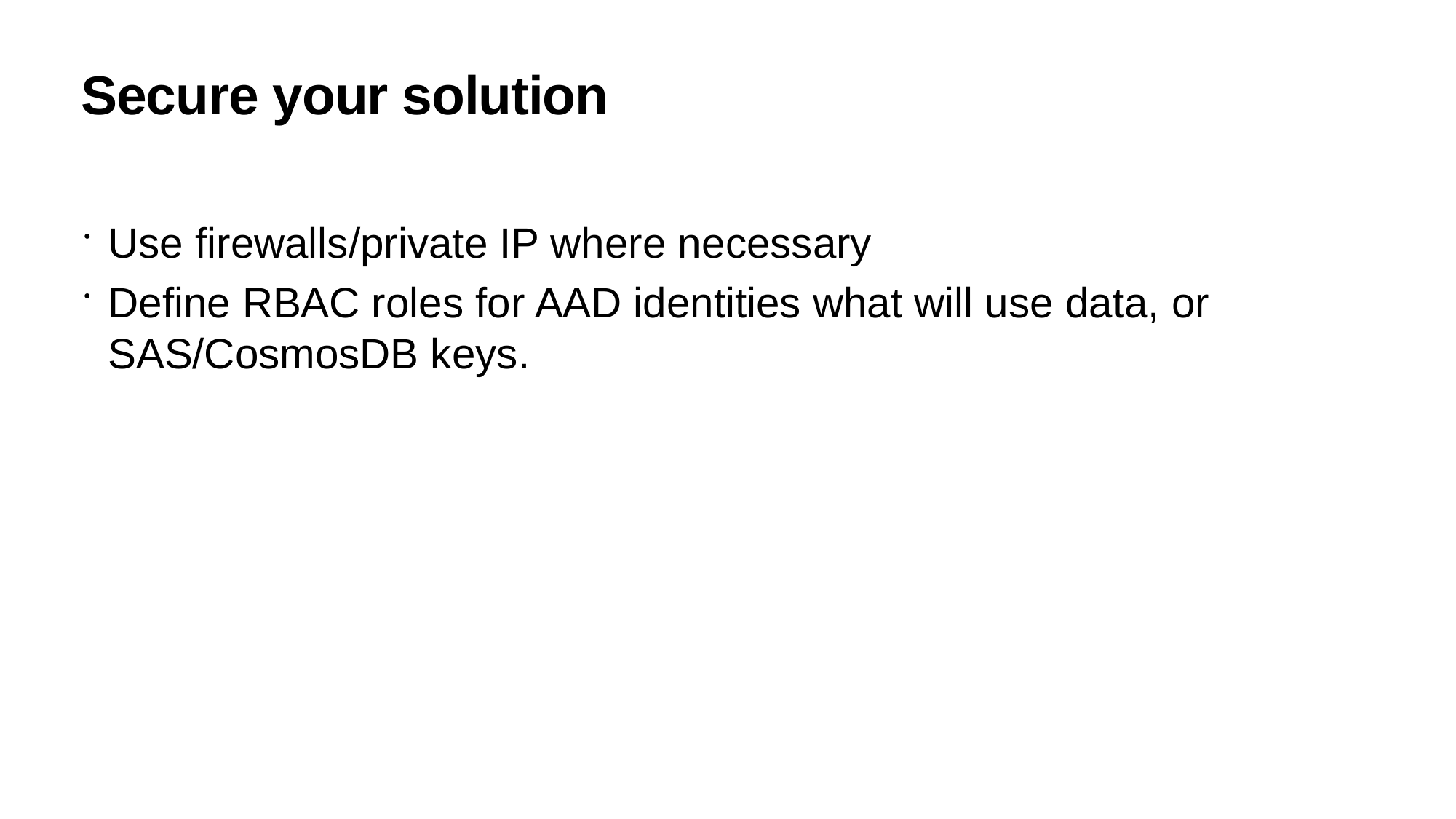

# Secure your solution
Use firewalls/private IP where necessary
Define RBAC roles for AAD identities what will use data, or SAS/CosmosDB keys.